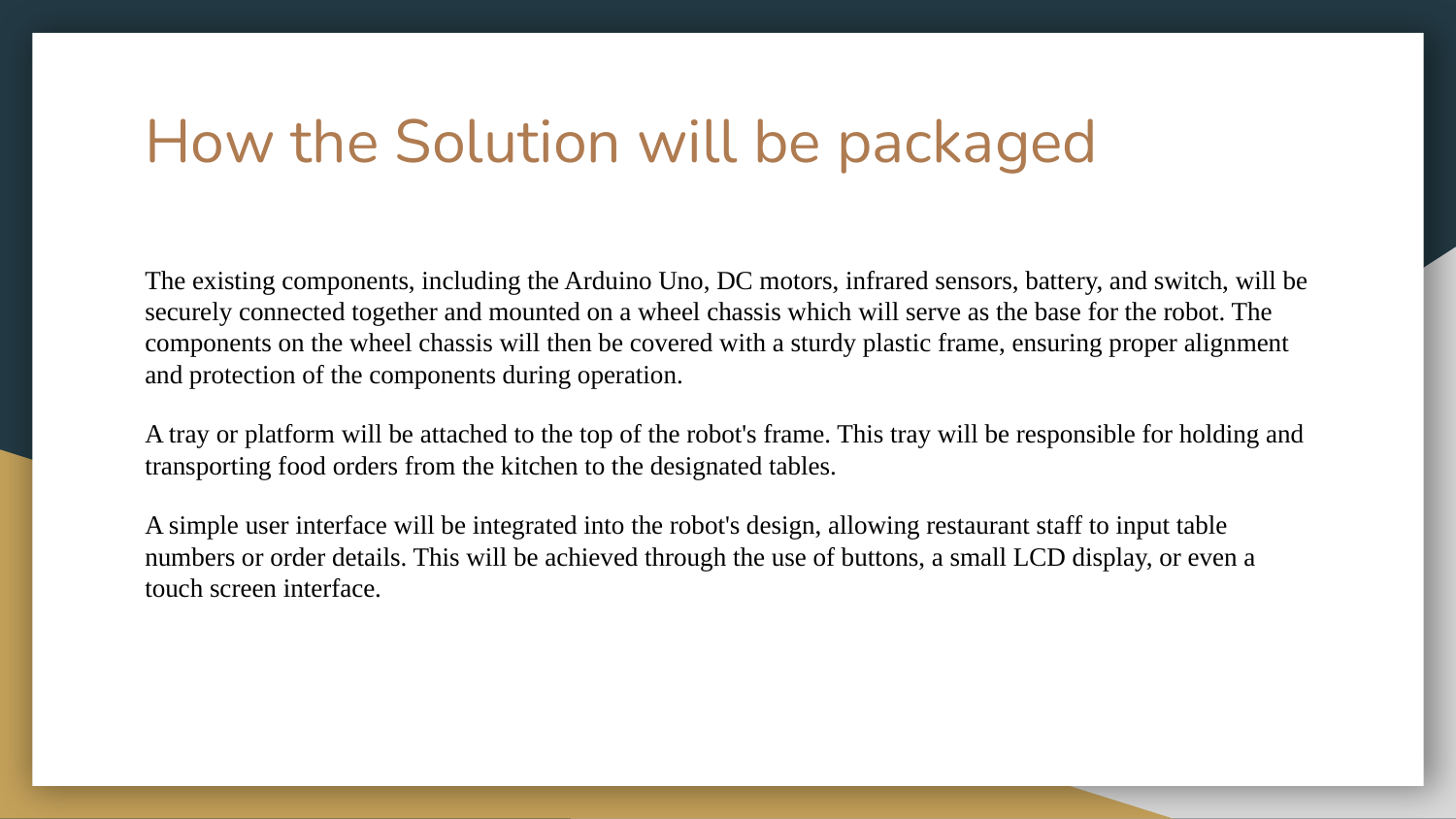

# How the Solution will be packaged
The existing components, including the Arduino Uno, DC motors, infrared sensors, battery, and switch, will be securely connected together and mounted on a wheel chassis which will serve as the base for the robot. The components on the wheel chassis will then be covered with a sturdy plastic frame, ensuring proper alignment and protection of the components during operation.
A tray or platform will be attached to the top of the robot's frame. This tray will be responsible for holding and transporting food orders from the kitchen to the designated tables.
A simple user interface will be integrated into the robot's design, allowing restaurant staff to input table numbers or order details. This will be achieved through the use of buttons, a small LCD display, or even a touch screen interface.